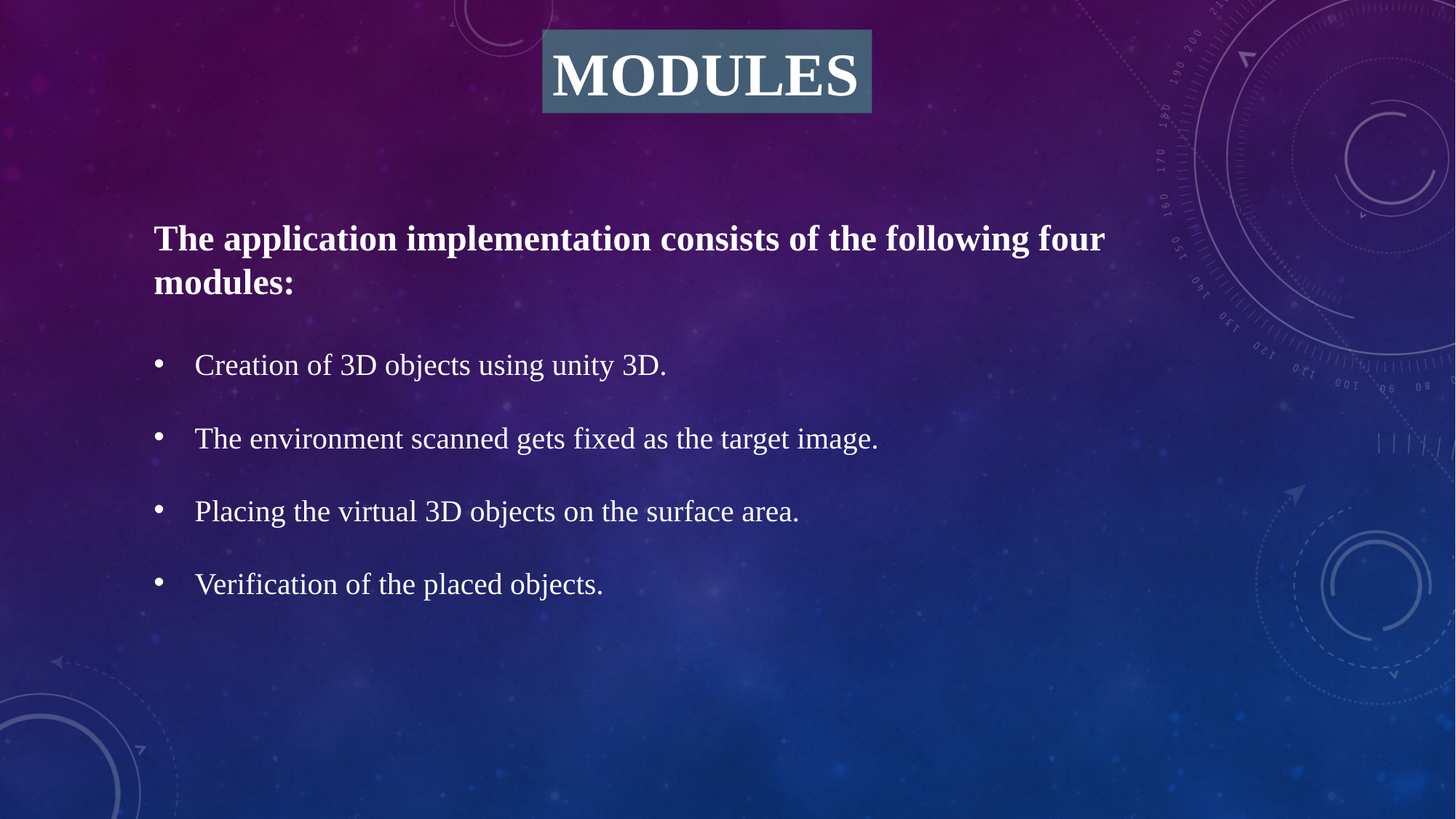

MODULES
The application implementation consists of the following four modules:

Creation of 3D objects using unity 3D.

The environment scanned gets fixed as the target image.

Placing the virtual 3D objects on the surface area.

Verification of the placed objects.